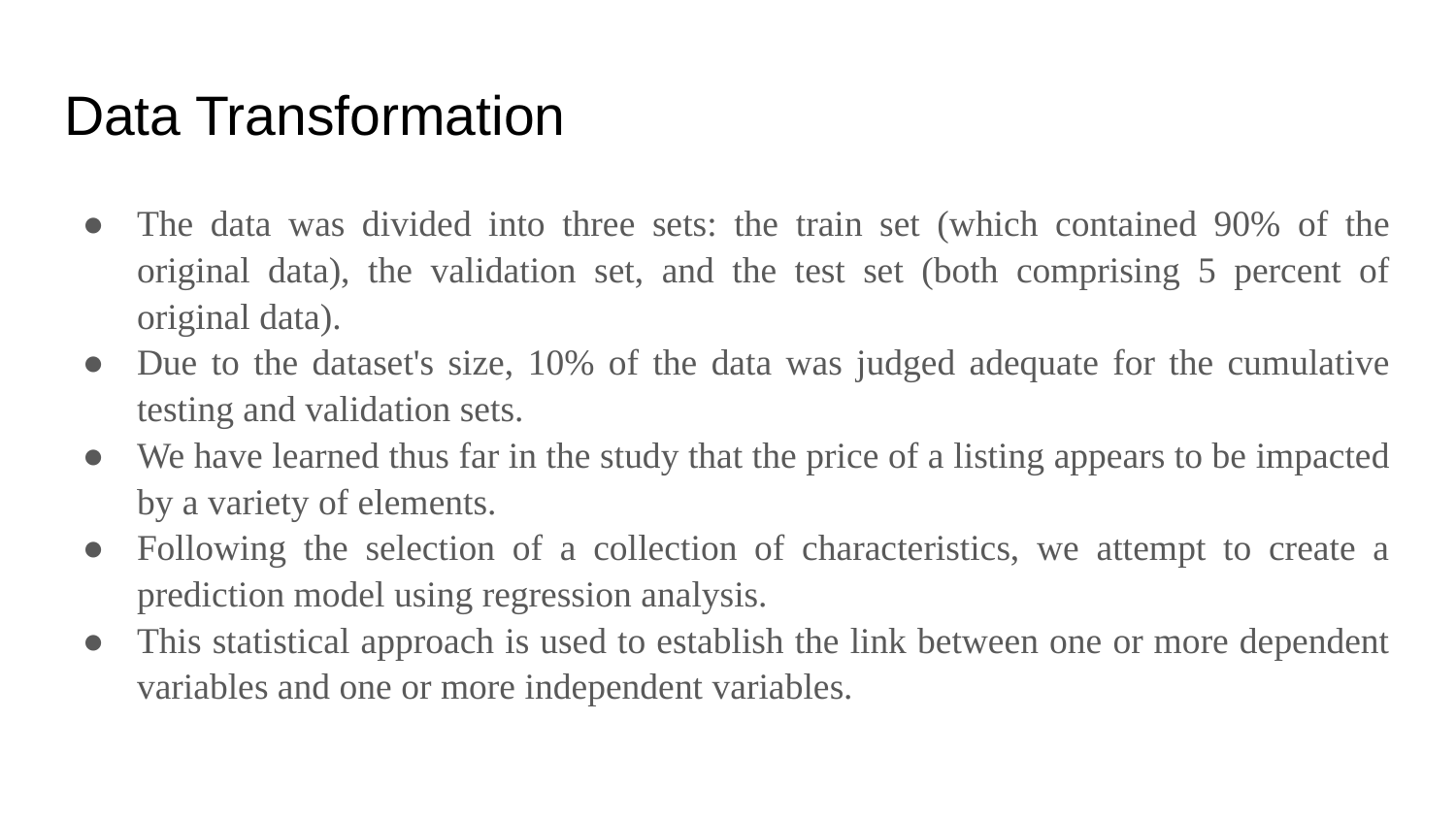

# Data Transformation

The data was divided into three sets: the train set (which contained 90% of the original data), the validation set, and the test set (both comprising 5 percent of original data).
Due to the dataset's size, 10% of the data was judged adequate for the cumulative testing and validation sets.
We have learned thus far in the study that the price of a listing appears to be impacted by a variety of elements.
Following the selection of a collection of characteristics, we attempt to create a prediction model using regression analysis.
This statistical approach is used to establish the link between one or more dependent variables and one or more independent variables.